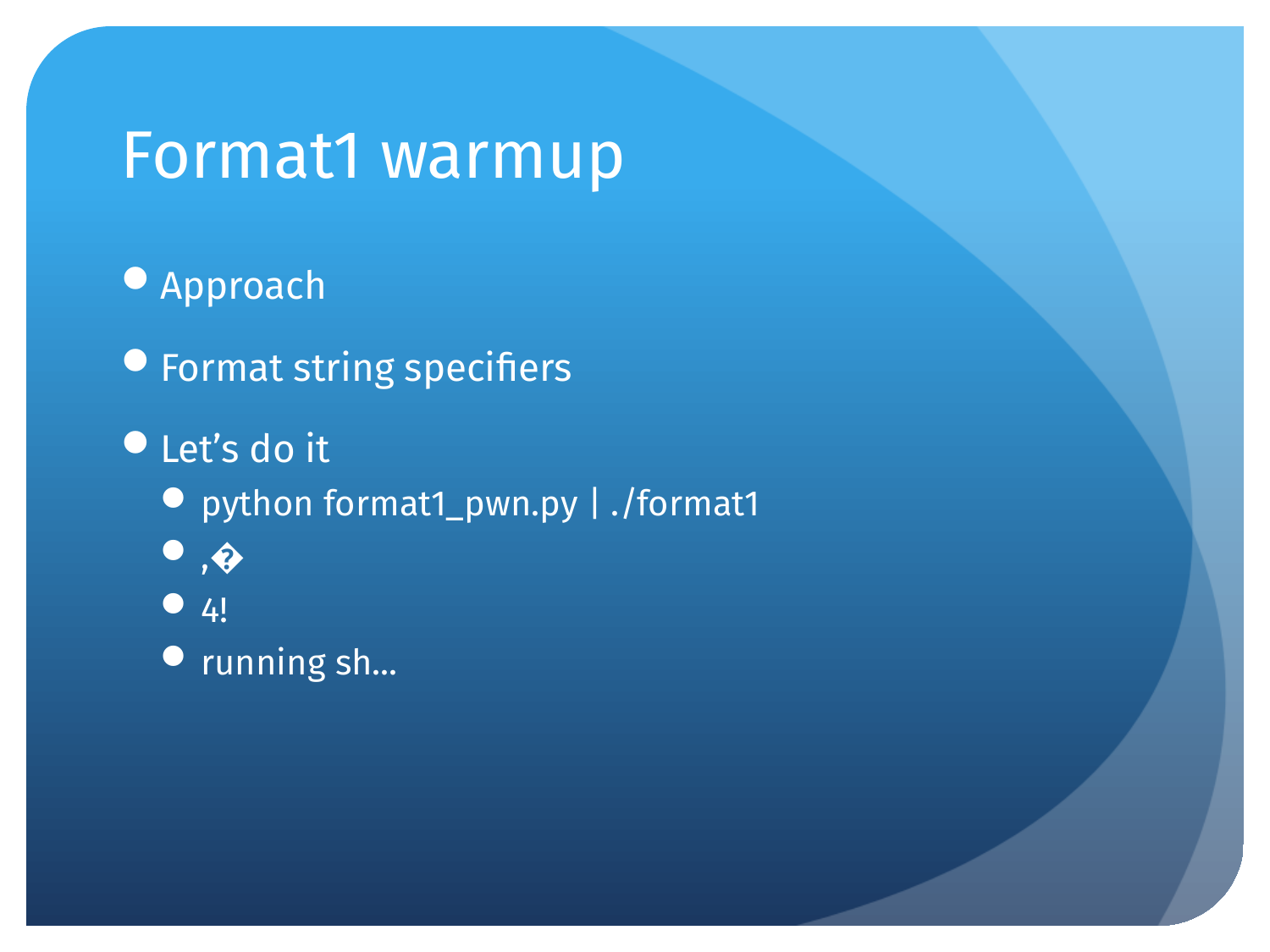

# Format1 warmup
Approach
Format string specifiers
Let’s do it
python format1_pwn.py | ./format1
,�
4!
running sh...